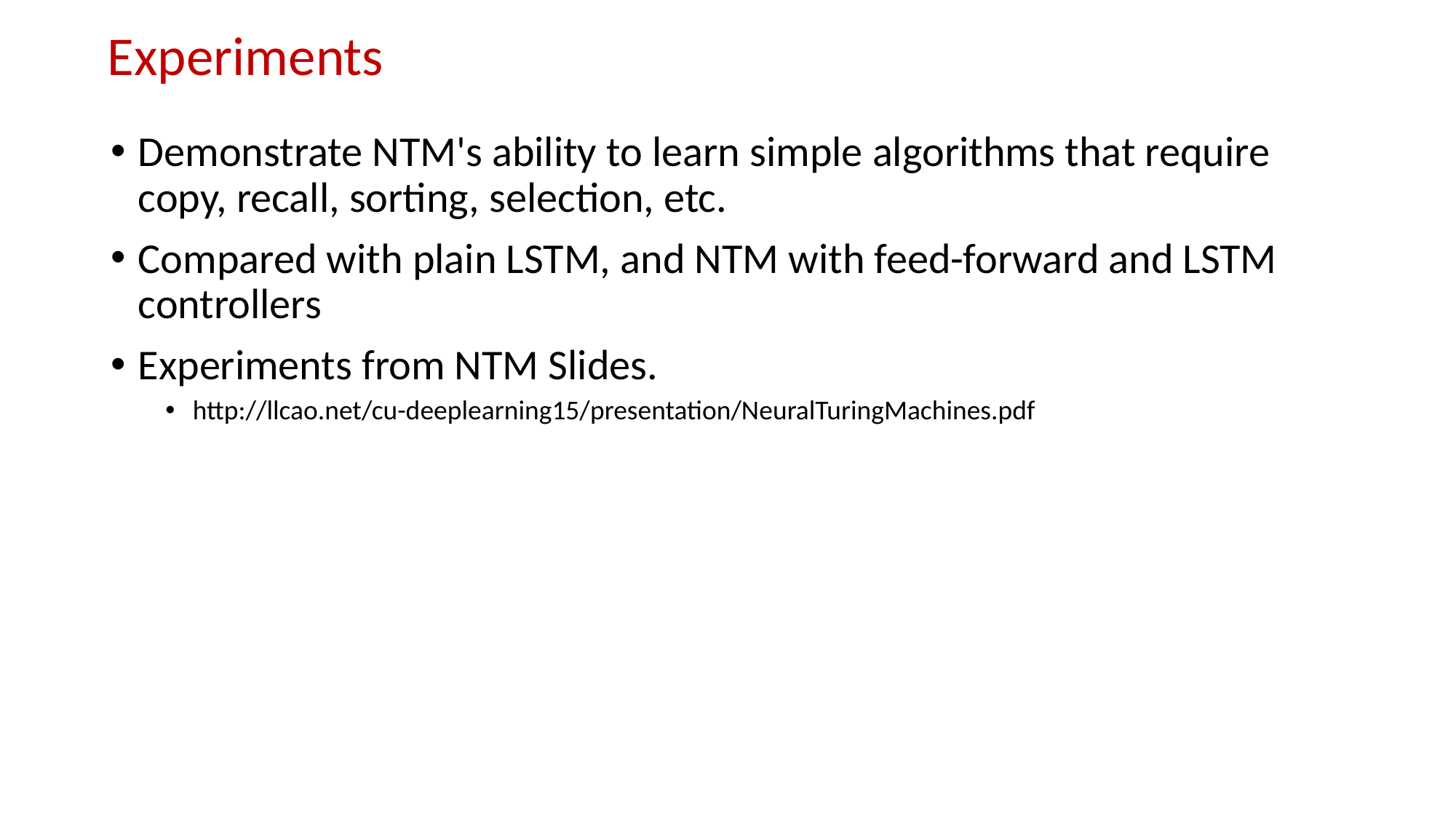

# Experiments
Demonstrate NTM's ability to learn simple algorithms that require copy, recall, sorting, selection, etc.
Compared with plain LSTM, and NTM with feed-forward and LSTM controllers
Experiments from NTM Slides.
http://llcao.net/cu-deeplearning15/presentation/NeuralTuringMachines.pdf